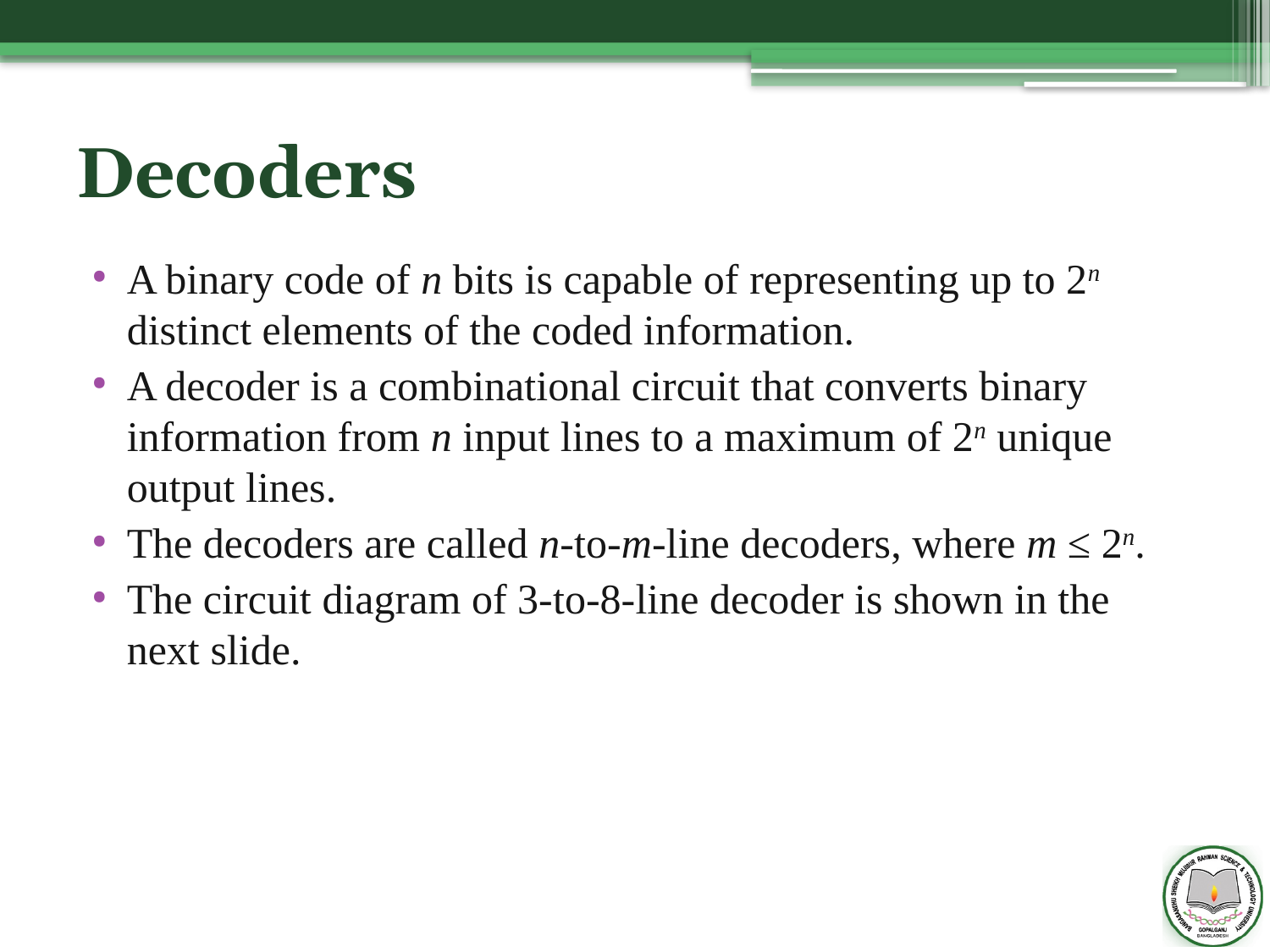

# Decoders
A binary code of n bits is capable of representing up to 2n distinct elements of the coded information.
A decoder is a combinational circuit that converts binary information from n input lines to a maximum of 2n unique output lines.
The decoders are called n-to-m-line decoders, where m ≤ 2n.
The circuit diagram of 3-to-8-line decoder is shown in the next slide.